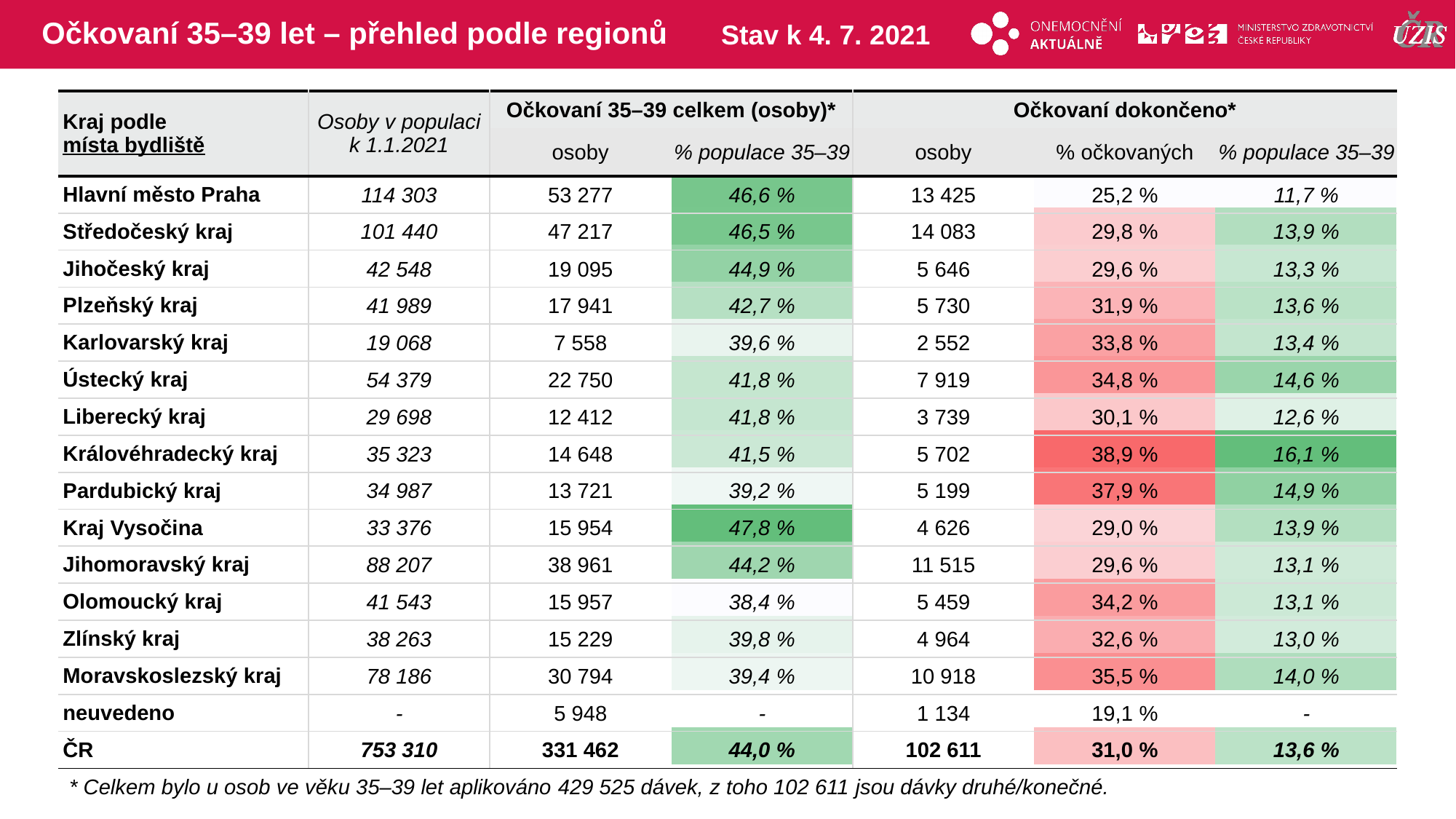

# Očkovaní 35–39 let – přehled podle regionů
Stav k 4. 7. 2021
| Kraj podle místa bydliště | Osoby v populaci k 1.1.2021 | Očkovaní 35–39 celkem (osoby)\* |  | Očkovaní dokončeno\* |  |  |
| --- | --- | --- | --- | --- | --- | --- |
|  |  | osoby | % populace 35–39 | osoby | % očkovaných | % populace 35–39 |
| Hlavní město Praha | 114 303 | 53 277 | 46,6 % | 13 425 | 25,2 % | 11,7 % |
| Středočeský kraj | 101 440 | 47 217 | 46,5 % | 14 083 | 29,8 % | 13,9 % |
| Jihočeský kraj | 42 548 | 19 095 | 44,9 % | 5 646 | 29,6 % | 13,3 % |
| Plzeňský kraj | 41 989 | 17 941 | 42,7 % | 5 730 | 31,9 % | 13,6 % |
| Karlovarský kraj | 19 068 | 7 558 | 39,6 % | 2 552 | 33,8 % | 13,4 % |
| Ústecký kraj | 54 379 | 22 750 | 41,8 % | 7 919 | 34,8 % | 14,6 % |
| Liberecký kraj | 29 698 | 12 412 | 41,8 % | 3 739 | 30,1 % | 12,6 % |
| Královéhradecký kraj | 35 323 | 14 648 | 41,5 % | 5 702 | 38,9 % | 16,1 % |
| Pardubický kraj | 34 987 | 13 721 | 39,2 % | 5 199 | 37,9 % | 14,9 % |
| Kraj Vysočina | 33 376 | 15 954 | 47,8 % | 4 626 | 29,0 % | 13,9 % |
| Jihomoravský kraj | 88 207 | 38 961 | 44,2 % | 11 515 | 29,6 % | 13,1 % |
| Olomoucký kraj | 41 543 | 15 957 | 38,4 % | 5 459 | 34,2 % | 13,1 % |
| Zlínský kraj | 38 263 | 15 229 | 39,8 % | 4 964 | 32,6 % | 13,0 % |
| Moravskoslezský kraj | 78 186 | 30 794 | 39,4 % | 10 918 | 35,5 % | 14,0 % |
| neuvedeno | - | 5 948 | - | 1 134 | 19,1 % | - |
| ČR | 753 310 | 331 462 | 44,0 % | 102 611 | 31,0 % | 13,6 % |
|  |  |  |  |  |  |
| --- | --- | --- | --- | --- | --- |
|  |  |  |  |  |  |
|  |  |  |  |  |  |
|  |  |  |  |  |  |
|  |  |  |  |  |  |
|  |  |  |  |  |  |
|  |  |  |  |  |  |
|  |  |  |  |  |  |
|  |  |  |  |  |  |
|  |  |  |  |  |  |
|  |  |  |  |  |  |
|  |  |  |  |  |  |
|  |  |  |  |  |  |
|  |  |  |  |  |  |
|  |  |  |  |  |  |
|  |  |  |  |  |  |
* Celkem bylo u osob ve věku 35–39 let aplikováno 429 525 dávek, z toho 102 611 jsou dávky druhé/konečné.